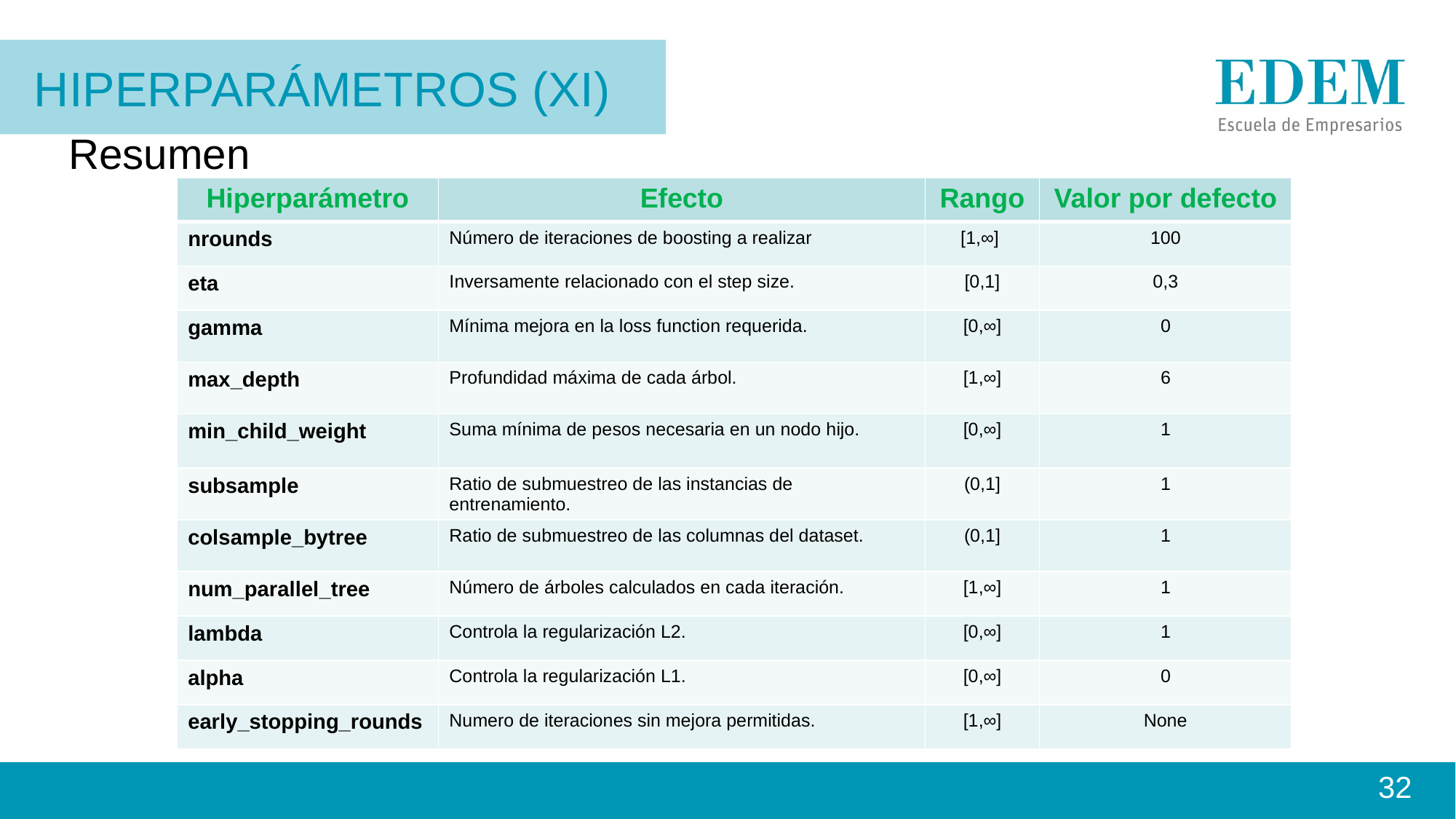

HIperparámetros (XI)
Resumen
| Hiperparámetro | Efecto | Rango | Valor por defecto |
| --- | --- | --- | --- |
| nrounds | Número de iteraciones de boosting a realizar | [1,∞] | 100 |
| eta | Inversamente relacionado con el step size. | [0,1] | 0,3 |
| gamma | Mínima mejora en la loss function requerida. | [0,∞] | 0 |
| max\_depth | Profundidad máxima de cada árbol. | [1,∞] | 6 |
| min\_child\_weight | Suma mínima de pesos necesaria en un nodo hijo. | [0,∞] | 1 |
| subsample | Ratio de submuestreo de las instancias de entrenamiento. | (0,1] | 1 |
| colsample\_bytree | Ratio de submuestreo de las columnas del dataset. | (0,1] | 1 |
| num\_parallel\_tree | Número de árboles calculados en cada iteración. | [1,∞] | 1 |
| lambda | Controla la regularización L2. | [0,∞] | 1 |
| alpha | Controla la regularización L1. | [0,∞] | 0 |
| early\_stopping\_rounds | Numero de iteraciones sin mejora permitidas. | [1,∞] | None |